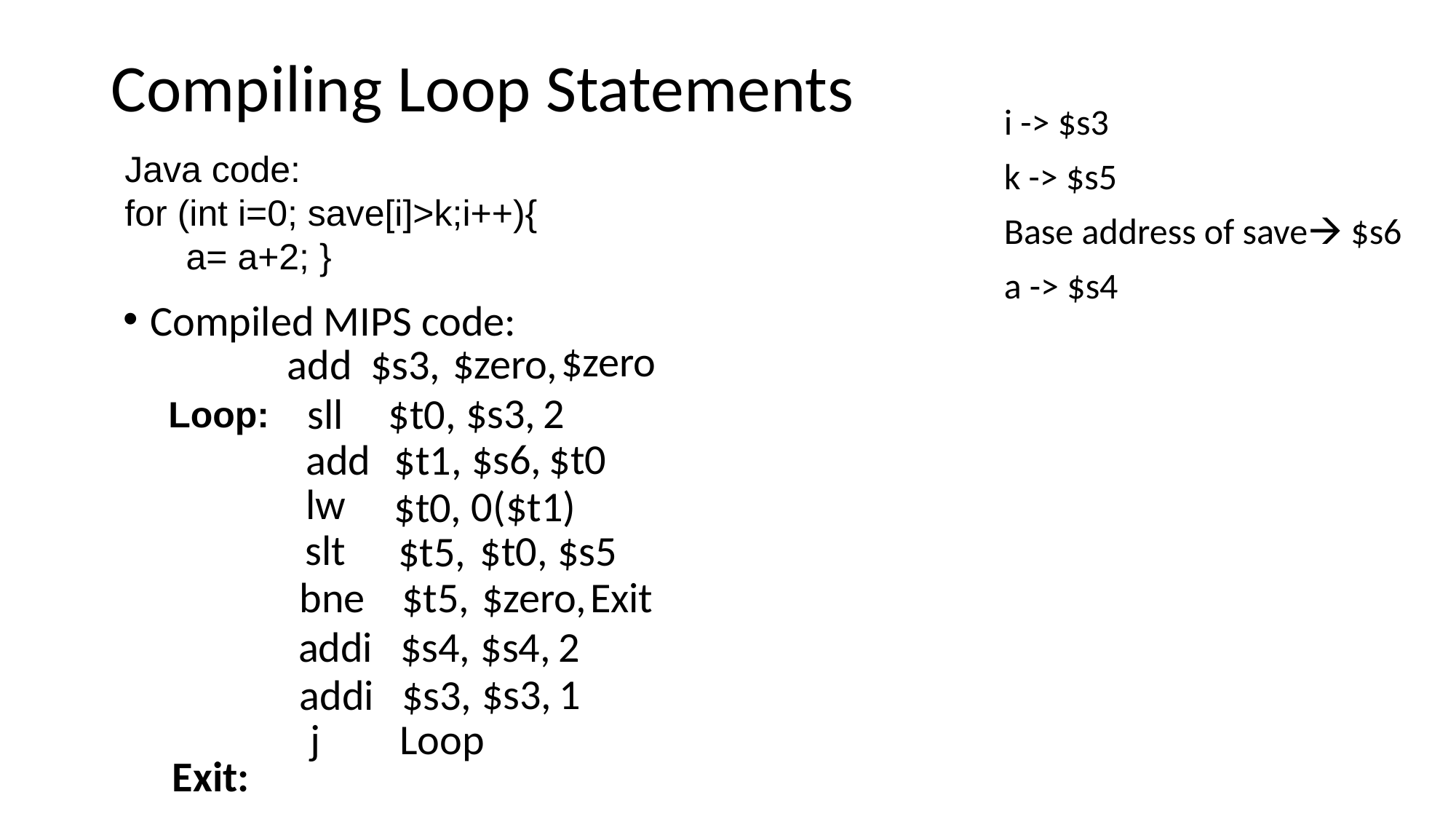

# Compiling Loop Statements
i -> $s3
k -> $s5
Base address of save🡪 $s6
a -> $s4

Java code:
for (int i=0; save[i]>k;i++){
      a= a+2; }
Compiled MIPS code:
$zero
$zero,
add
$s3,
Loop:
$s3,
2
sll
$t0,
$s6,
$t0
add
$t1,
lw
0($t1)
$t0,
slt
$t0,
$s5
$t5,
$zero,
Exit
bne
$t5,
$s4,
2
addi
$s4,
$s3,
1
addi
$s3,
j
Loop
Exit: